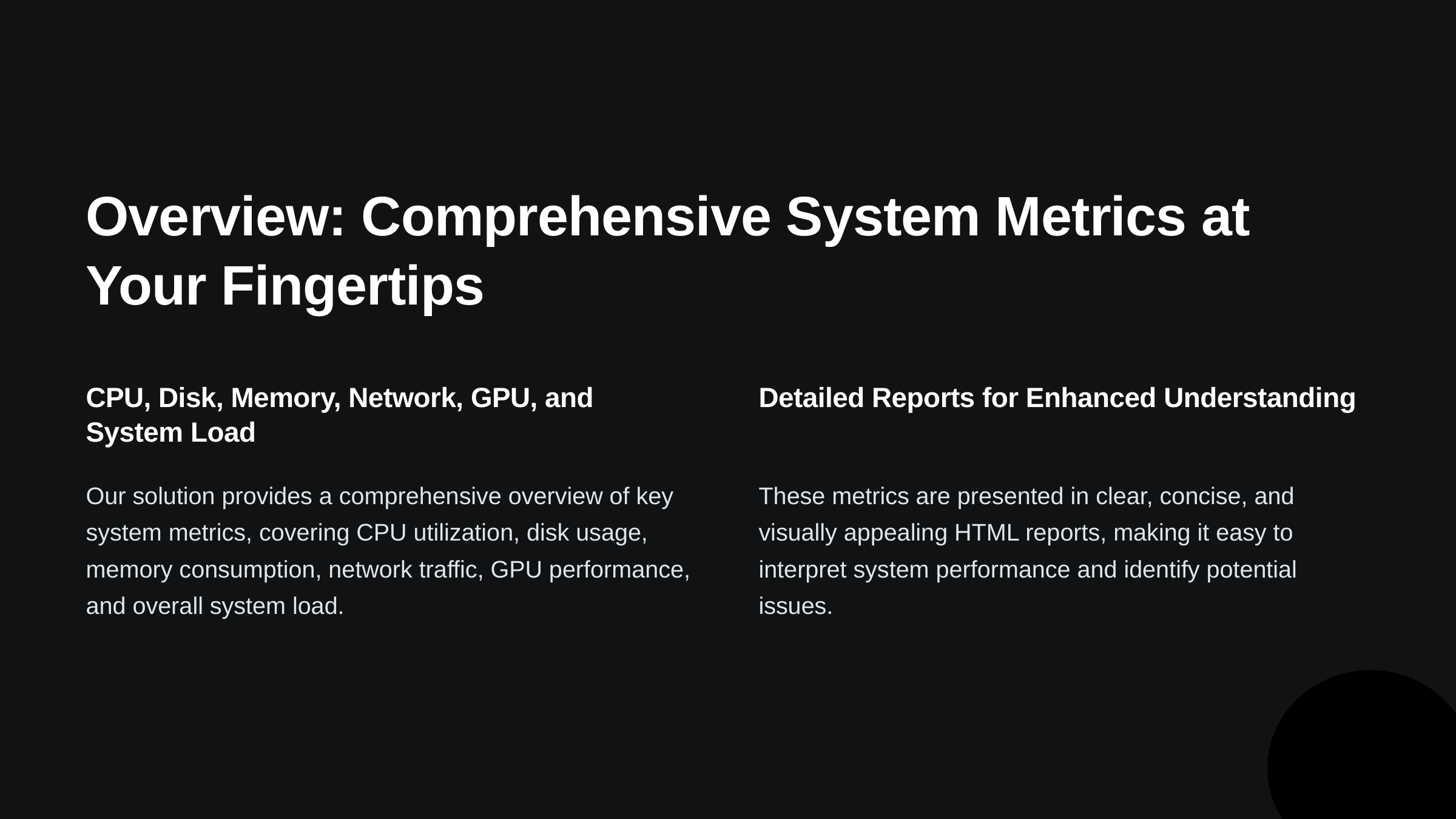

Overview: Comprehensive System Metrics at Your Fingertips
CPU, Disk, Memory, Network, GPU, and System Load
Detailed Reports for Enhanced Understanding
Our solution provides a comprehensive overview of key system metrics, covering CPU utilization, disk usage, memory consumption, network traffic, GPU performance, and overall system load.
These metrics are presented in clear, concise, and visually appealing HTML reports, making it easy to interpret system performance and identify potential issues.